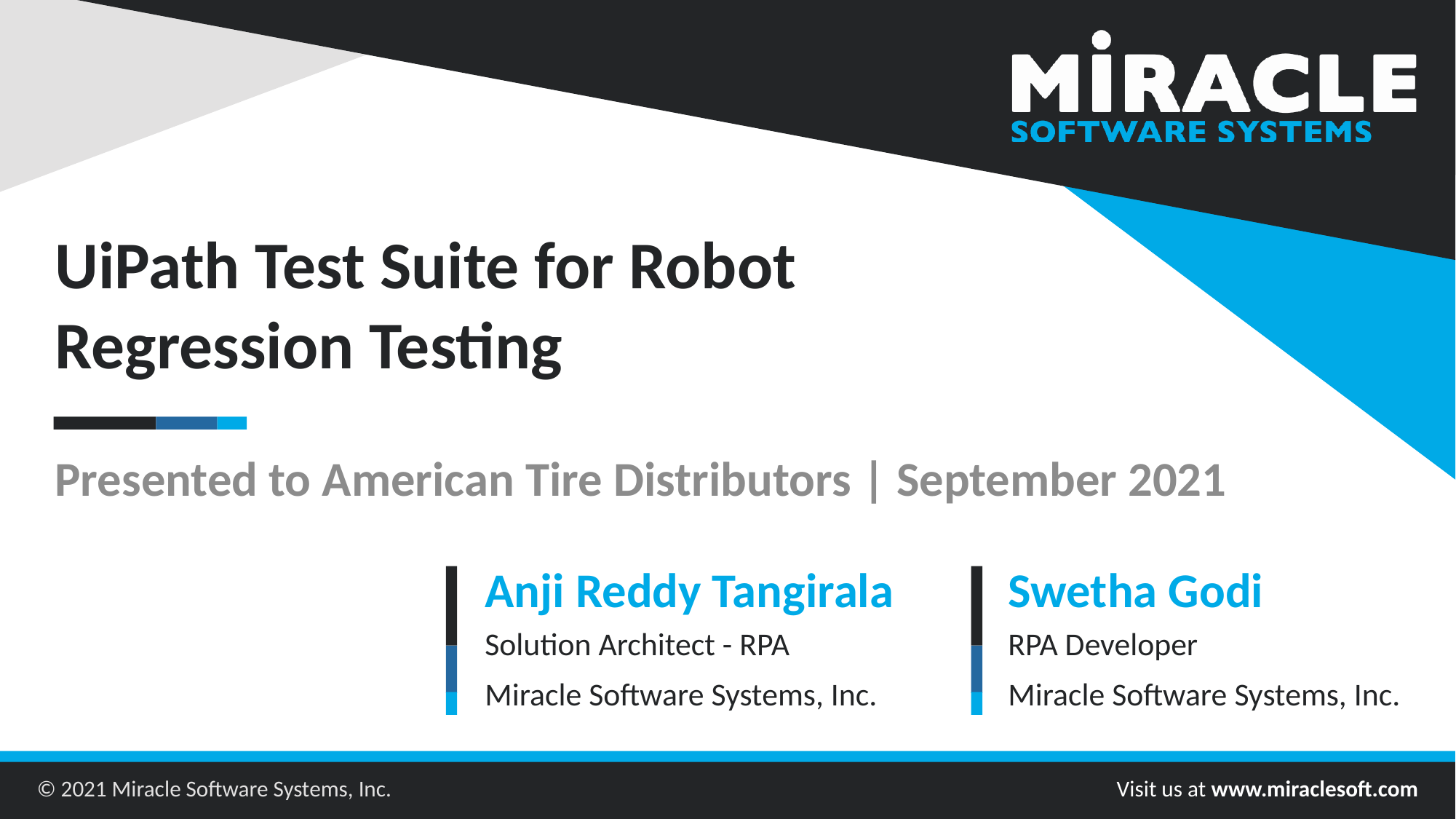

UiPath Test Suite for Robot Regression Testing
Presented to American Tire Distributors | September 2021
Anji Reddy Tangirala
Swetha Godi
Solution Architect - RPA
RPA Developer
Miracle Software Systems, Inc.
Miracle Software Systems, Inc.